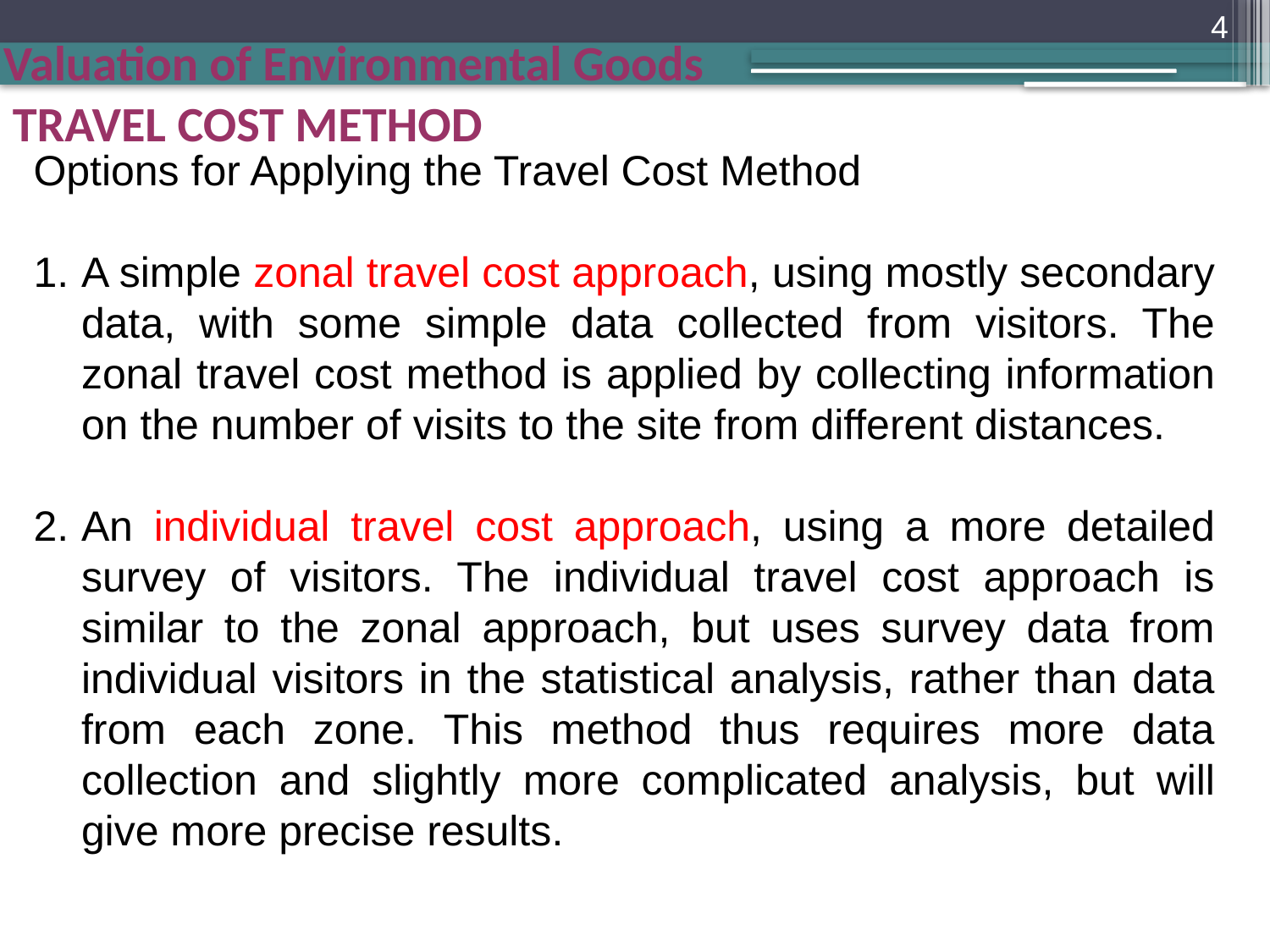

4
TRAVEL COST METHOD
Options for Applying the Travel Cost Method

A simple zonal travel cost approach, using mostly secondary data, with some simple data collected from visitors. The zonal travel cost method is applied by collecting information on the number of visits to the site from different distances.

An individual travel cost approach, using a more detailed survey of visitors. The individual travel cost approach is similar to the zonal approach, but uses survey data from individual visitors in the statistical analysis, rather than data from each zone. This method thus requires more data collection and slightly more complicated analysis, but will give more precise results.